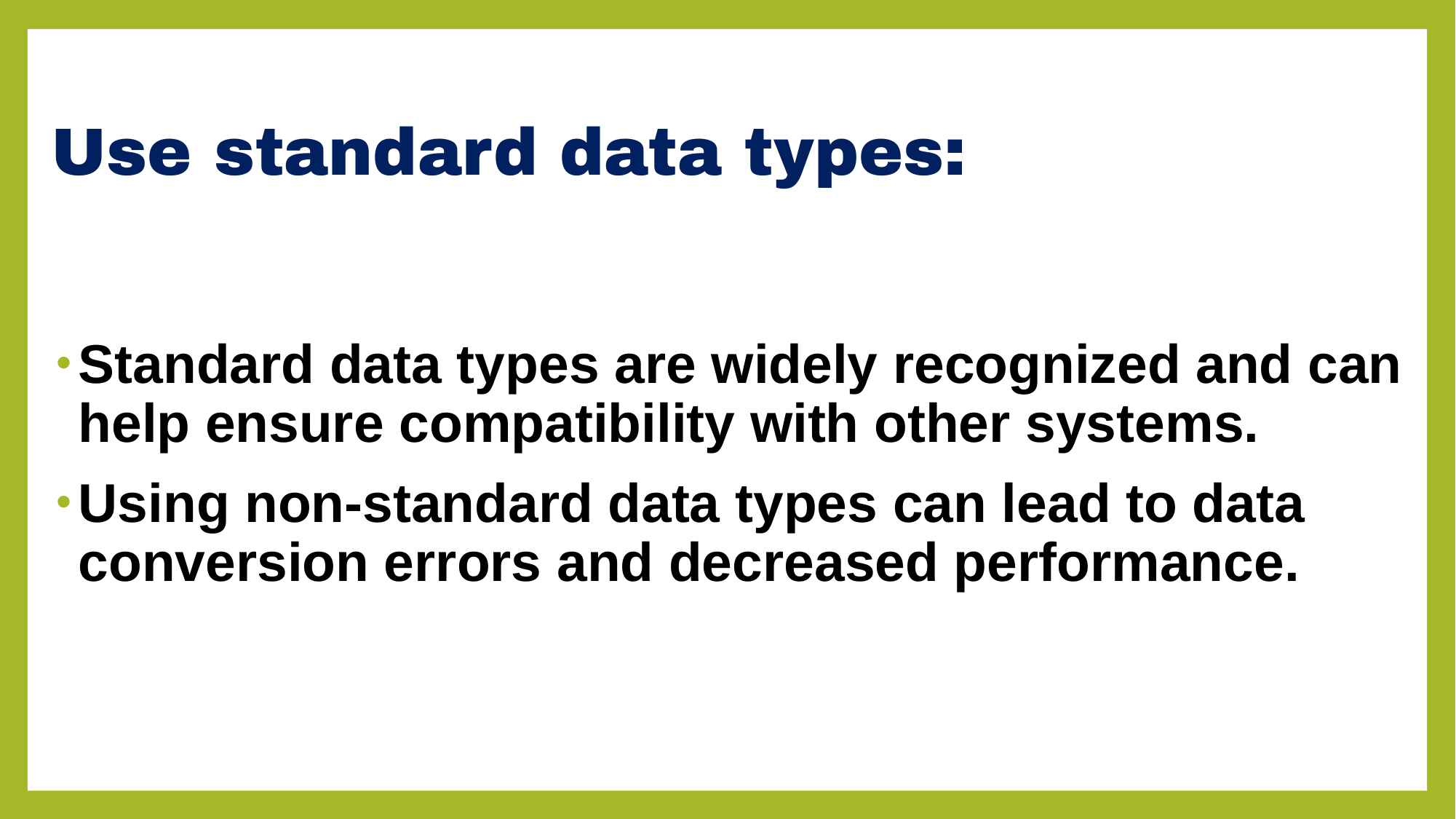

# Use standard data types:

Standard data types are widely recognized and can help ensure compatibility with other systems.
Using non-standard data types can lead to data conversion errors and decreased performance.